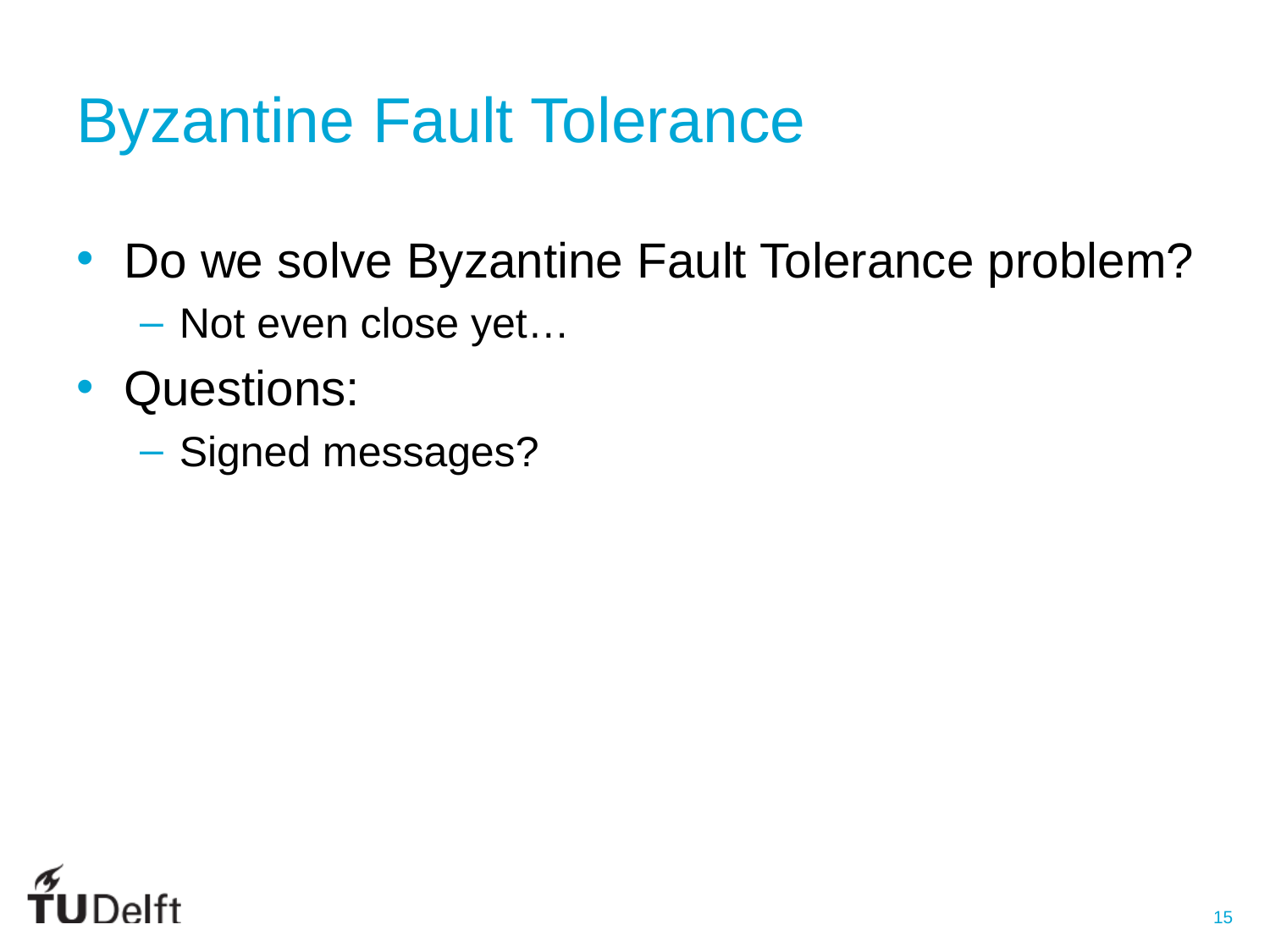

# Byzantine Fault Tolerance
Do we solve Byzantine Fault Tolerance problem?
Not even close yet…
Questions:
Signed messages?